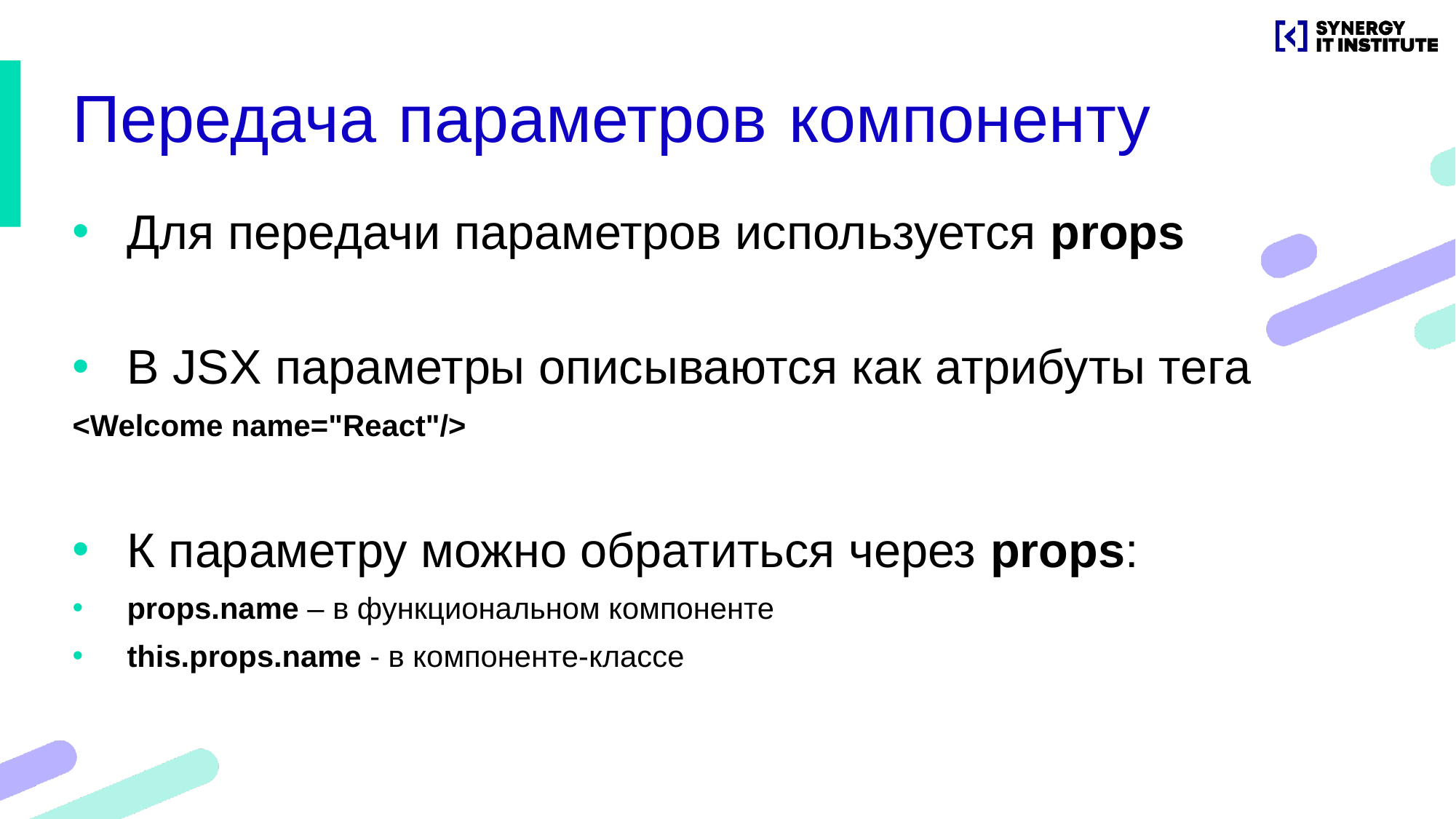

# Передача параметров компоненту
Для передачи параметров используется props

В JSX параметры описываются как атрибуты тега
<Welcome name="React"/>

К параметру можно обратиться через props:
props.name – в функциональном компоненте
this.props.name - в компоненте-классе